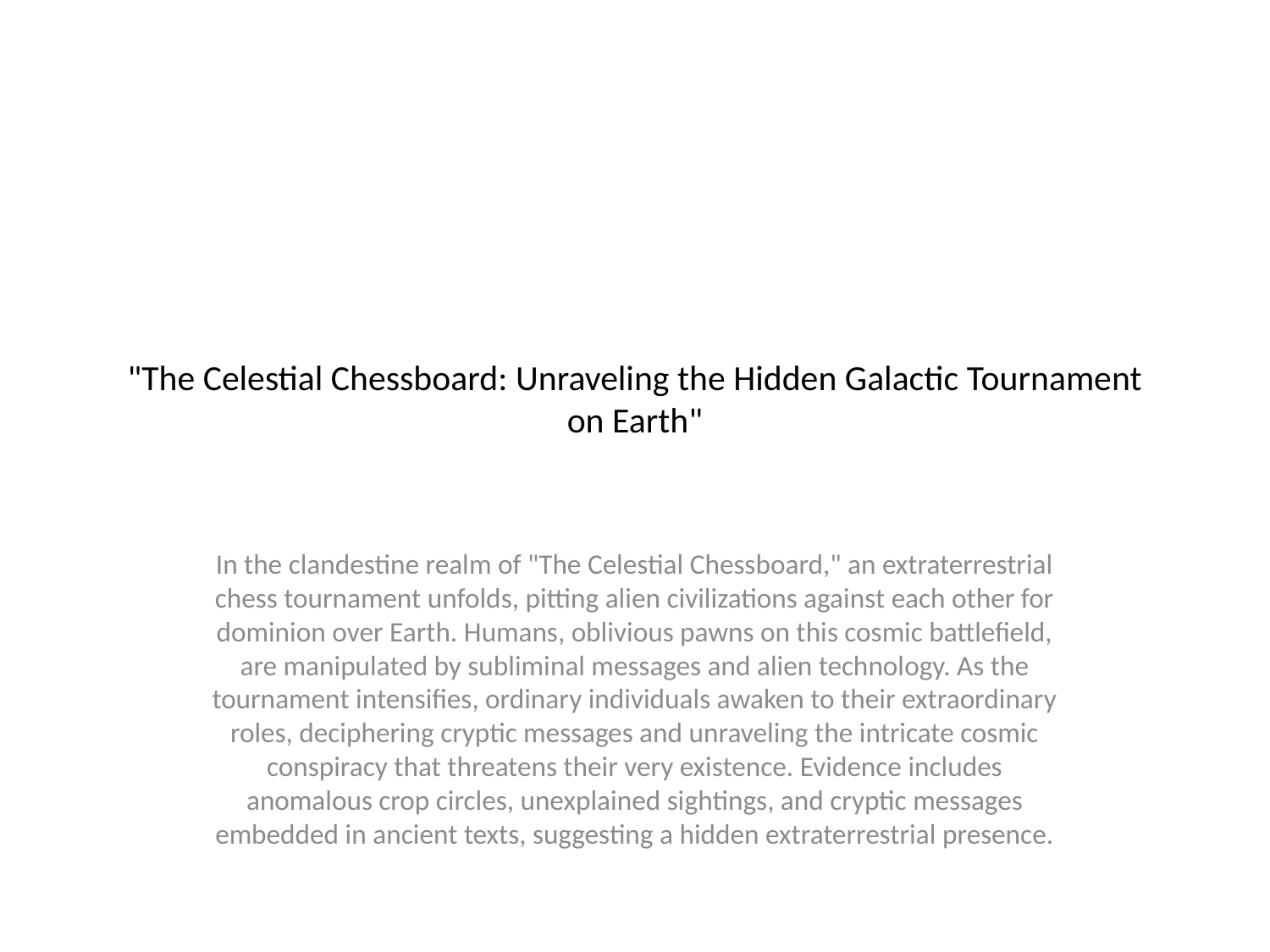

# "The Celestial Chessboard: Unraveling the Hidden Galactic Tournament on Earth"
In the clandestine realm of "The Celestial Chessboard," an extraterrestrial chess tournament unfolds, pitting alien civilizations against each other for dominion over Earth. Humans, oblivious pawns on this cosmic battlefield, are manipulated by subliminal messages and alien technology. As the tournament intensifies, ordinary individuals awaken to their extraordinary roles, deciphering cryptic messages and unraveling the intricate cosmic conspiracy that threatens their very existence. Evidence includes anomalous crop circles, unexplained sightings, and cryptic messages embedded in ancient texts, suggesting a hidden extraterrestrial presence.